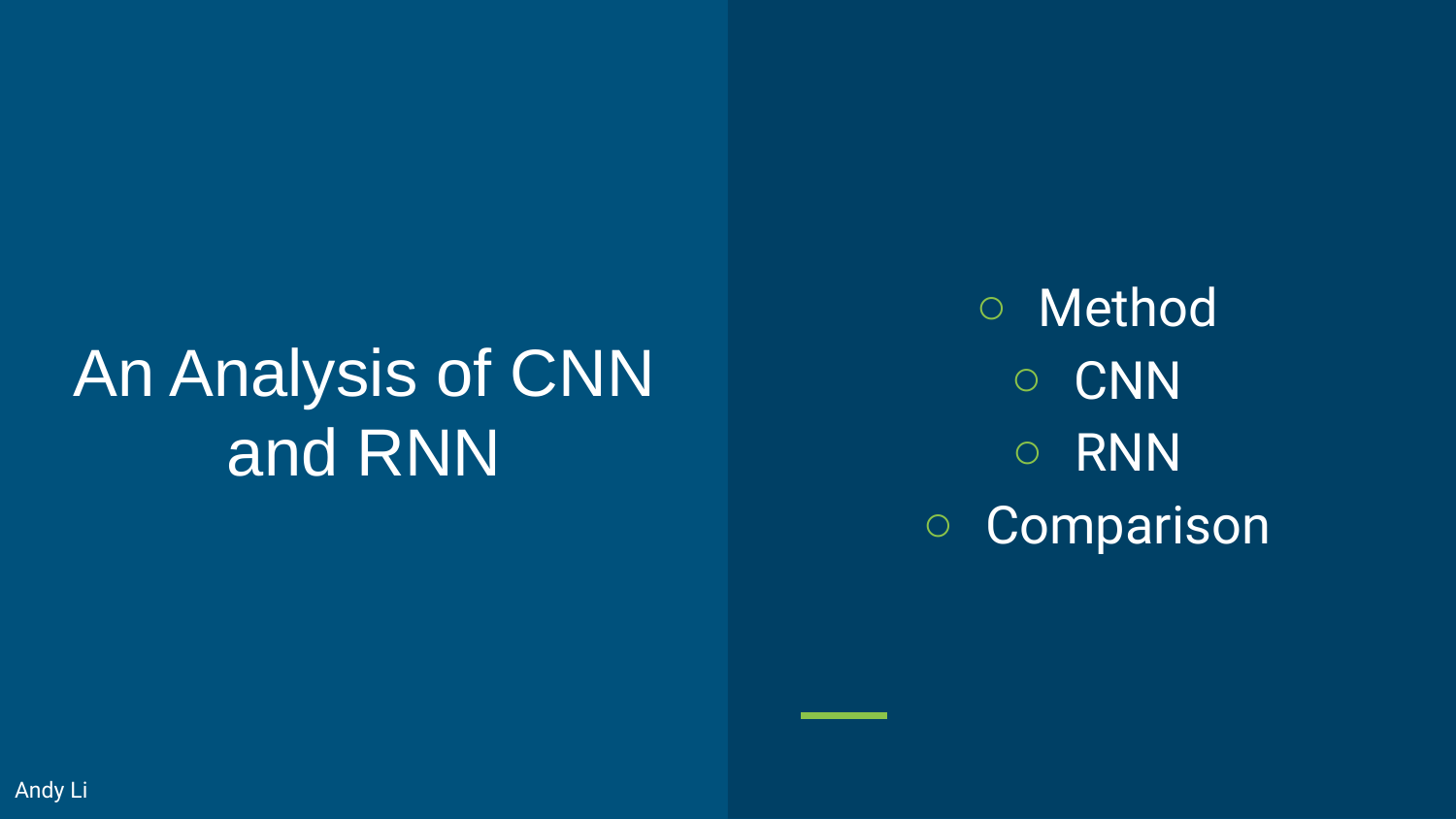

Method
CNN
RNN
Comparison
# An Analysis of CNN and RNN
Andy Li